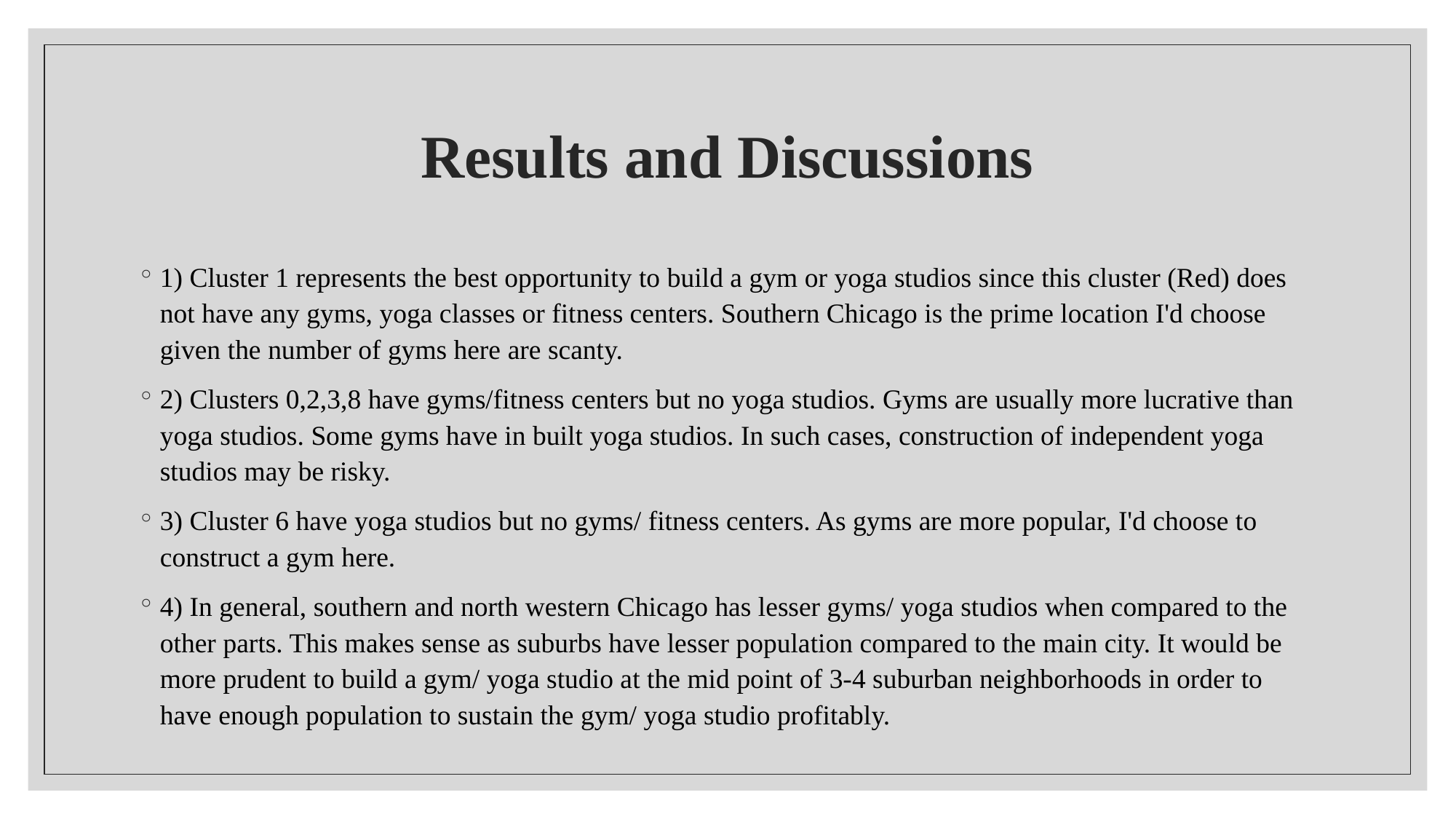

# Results and Discussions
1) Cluster 1 represents the best opportunity to build a gym or yoga studios since this cluster (Red) does not have any gyms, yoga classes or fitness centers. Southern Chicago is the prime location I'd choose given the number of gyms here are scanty.
2) Clusters 0,2,3,8 have gyms/fitness centers but no yoga studios. Gyms are usually more lucrative than yoga studios. Some gyms have in built yoga studios. In such cases, construction of independent yoga studios may be risky.
3) Cluster 6 have yoga studios but no gyms/ fitness centers. As gyms are more popular, I'd choose to construct a gym here.
4) In general, southern and north western Chicago has lesser gyms/ yoga studios when compared to the other parts. This makes sense as suburbs have lesser population compared to the main city. It would be more prudent to build a gym/ yoga studio at the mid point of 3-4 suburban neighborhoods in order to have enough population to sustain the gym/ yoga studio profitably.